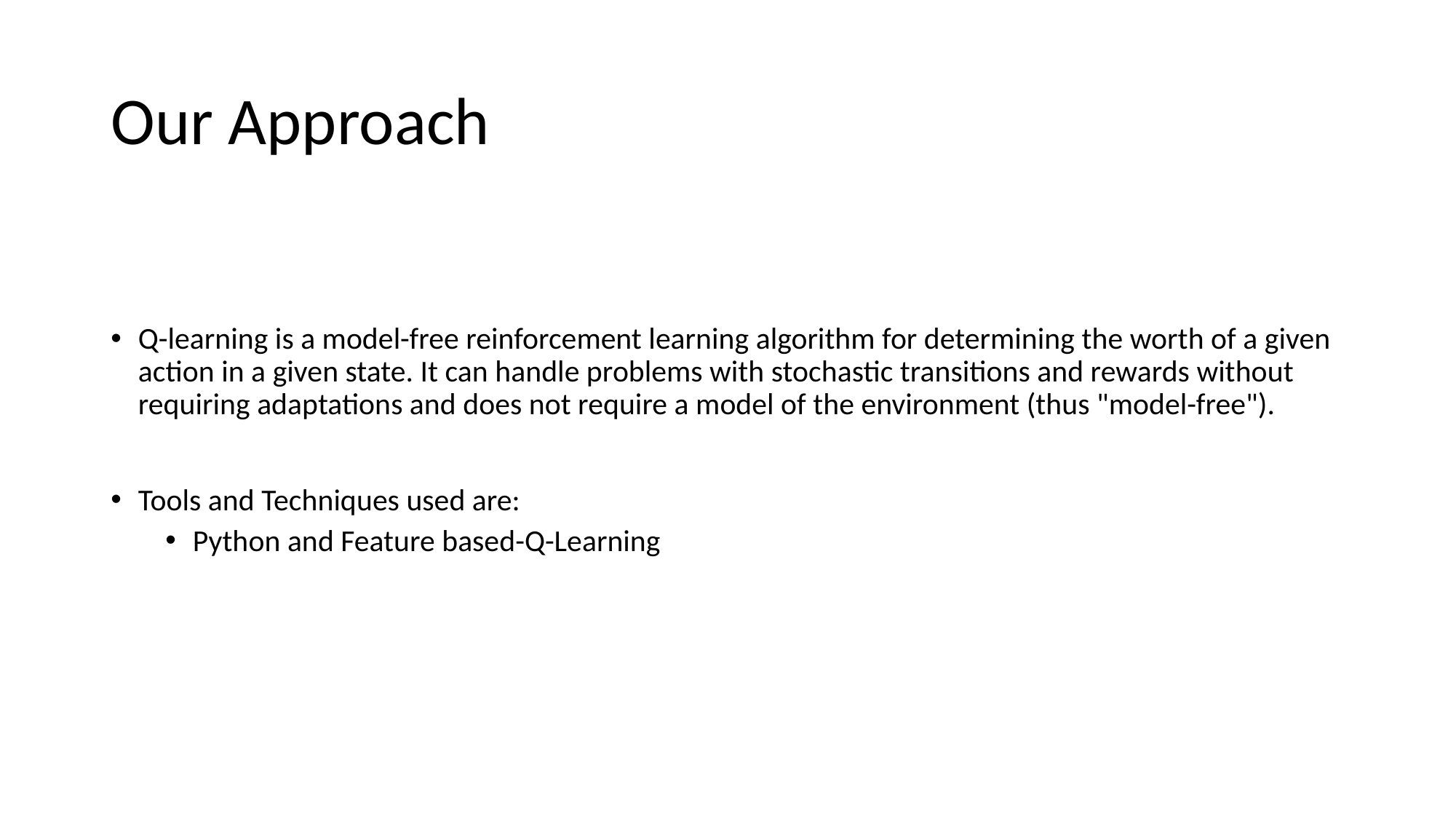

# Our Approach
Q-learning is a model-free reinforcement learning algorithm for determining the worth of a given action in a given state. It can handle problems with stochastic transitions and rewards without requiring adaptations and does not require a model of the environment (thus "model-free").

Tools and Techniques used are:
Python and Feature based-Q-Learning